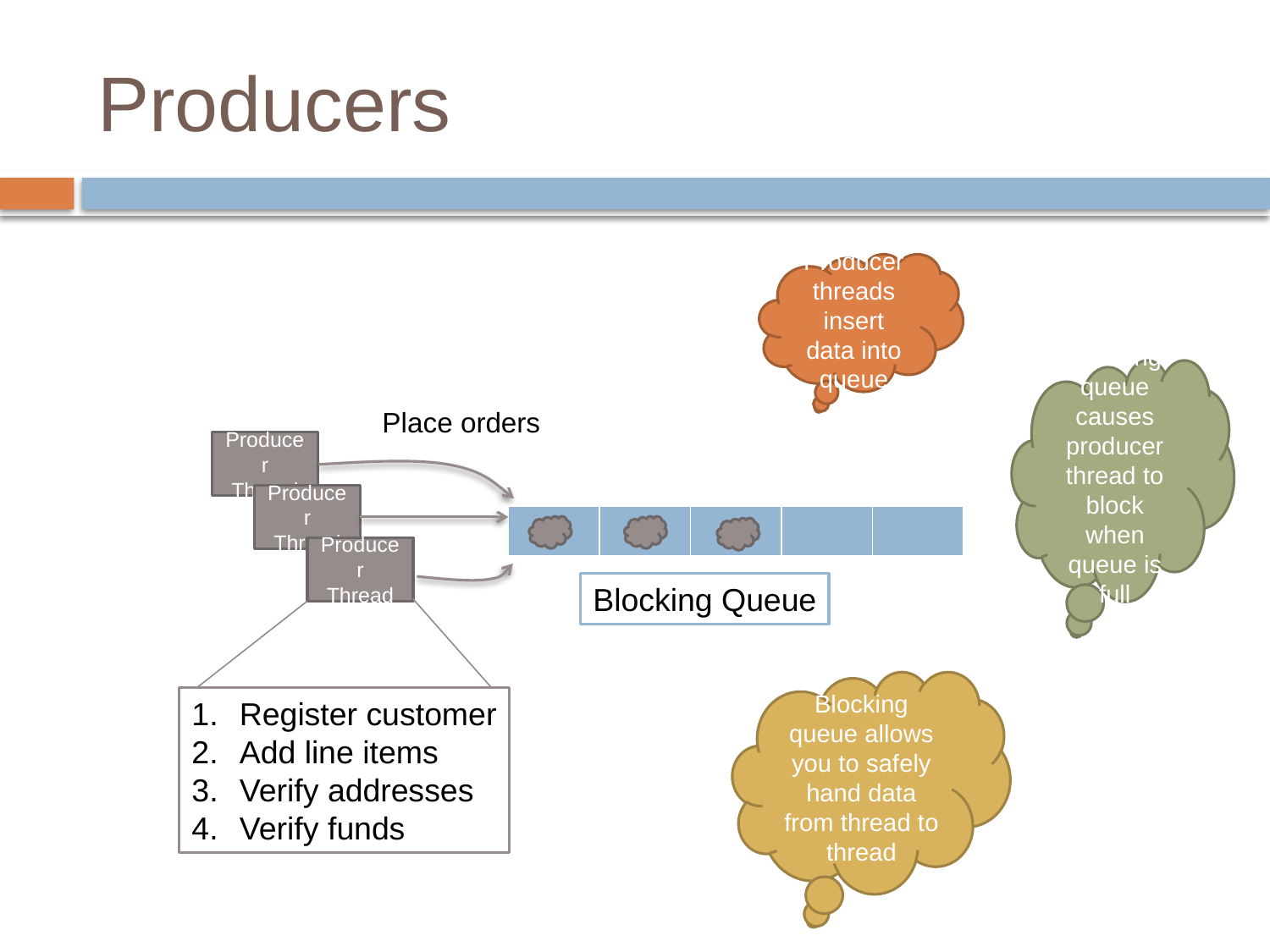

# Producers
Producer threads insert data into queue
Blocking queue causes producer thread to block when queue is full
Place orders
Producer
Thread

Producer
Thread
Producer
Thread

|  |  |  |  |  |
| --- | --- | --- | --- | --- |

Blocking Queue
Blocking queue allows you to safely hand data from thread to thread
Register customer
Add line items
Verify addresses
Verify funds